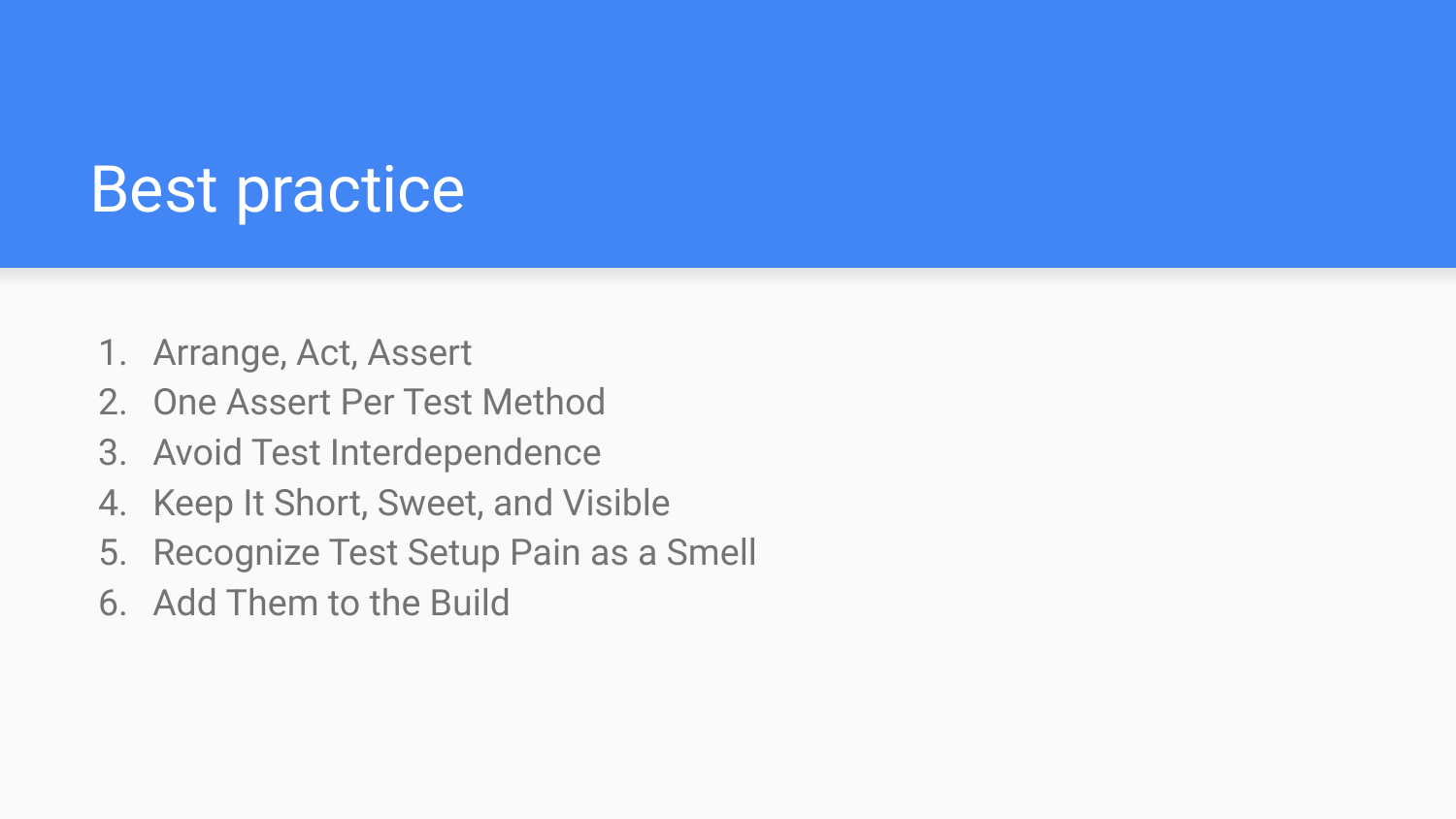

# Best practice
Arrange, Act, Assert
One Assert Per Test Method
Avoid Test Interdependence
Keep It Short, Sweet, and Visible
Recognize Test Setup Pain as a Smell
Add Them to the Build